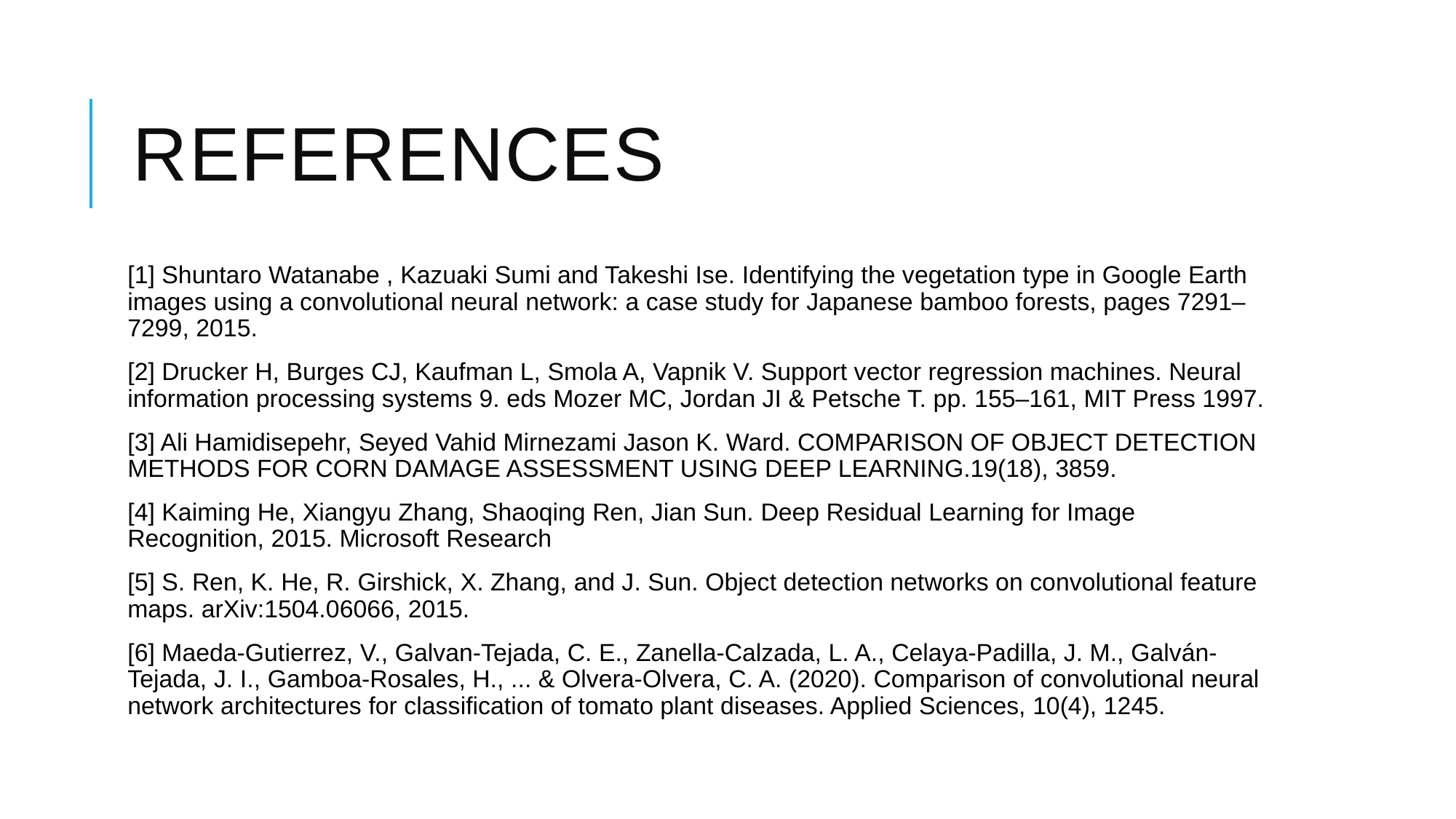

# REFERENCES
[1] Shuntaro Watanabe , Kazuaki Sumi and Takeshi Ise. Identifying the vegetation type in Google Earth images using a convolutional neural network: a case study for Japanese bamboo forests, pages 7291–7299, 2015.
[2] Drucker H, Burges CJ, Kaufman L, Smola A, Vapnik V. Support vector regression machines. Neural information processing systems 9. eds Mozer MC, Jordan JI & Petsche T. pp. 155–161, MIT Press 1997.
[3] Ali Hamidisepehr, Seyed Vahid Mirnezami Jason K. Ward. COMPARISON OF OBJECT DETECTION METHODS FOR CORN DAMAGE ASSESSMENT USING DEEP LEARNING.19(18), 3859.
[4] Kaiming He, Xiangyu Zhang, Shaoqing Ren, Jian Sun. Deep Residual Learning for Image Recognition, 2015. Microsoft Research
[5] S. Ren, K. He, R. Girshick, X. Zhang, and J. Sun. Object detection networks on convolutional feature maps. arXiv:1504.06066, 2015.
[6] Maeda-Gutierrez, V., Galvan-Tejada, C. E., Zanella-Calzada, L. A., Celaya-Padilla, J. M., Galván-Tejada, J. I., Gamboa-Rosales, H., ... & Olvera-Olvera, C. A. (2020). Comparison of convolutional neural network architectures for classification of tomato plant diseases. Applied Sciences, 10(4), 1245.